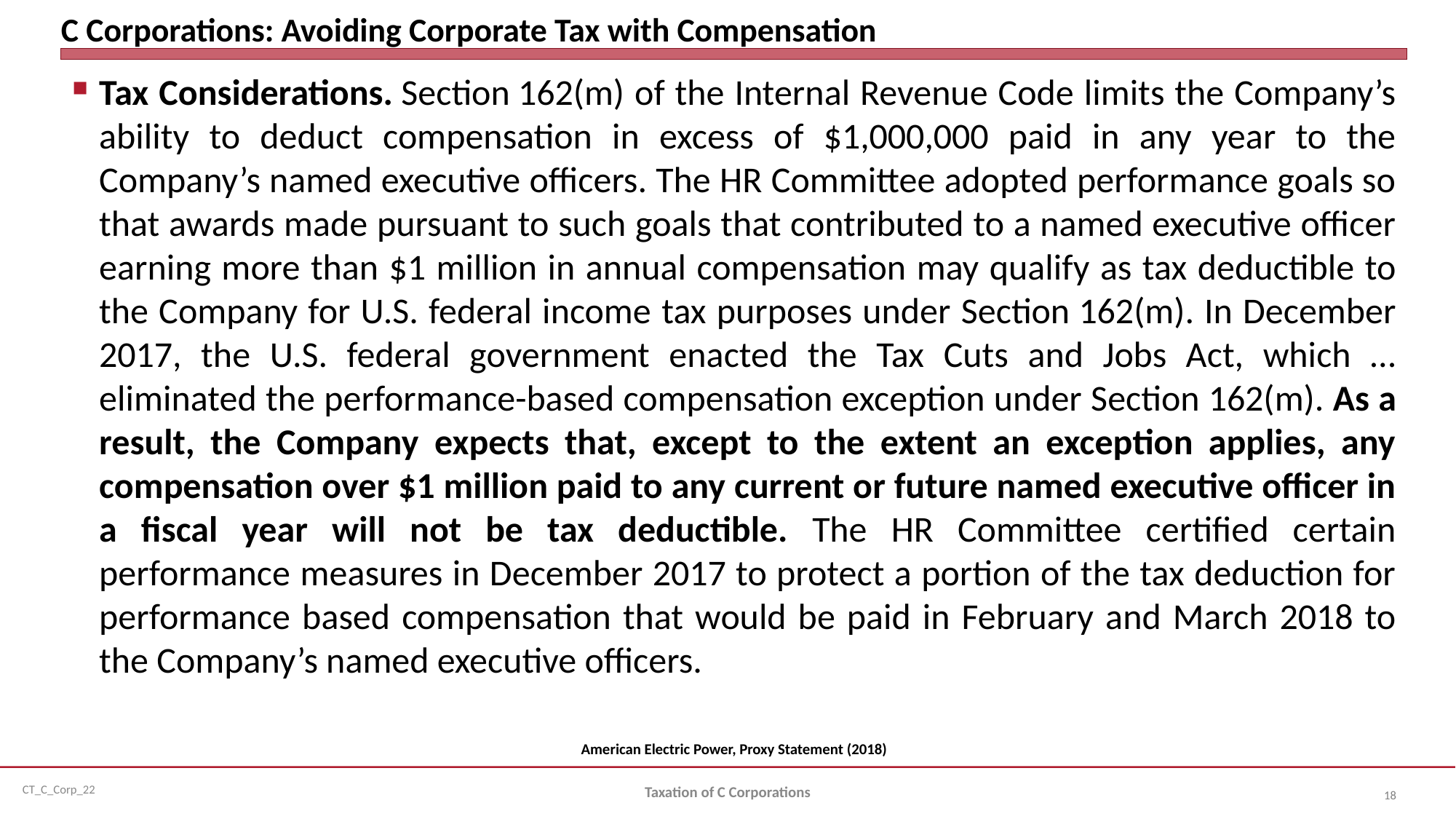

# C Corporations: Avoiding Corporate Tax with Compensation
Tax Considerations. Section 162(m) of the Internal Revenue Code limits the Company’s ability to deduct compensation in excess of $1,000,000 paid in any year to the Company’s named executive officers. The HR Committee adopted performance goals so that awards made pursuant to such goals that contributed to a named executive officer earning more than $1 million in annual compensation may qualify as tax deductible to the Company for U.S. federal income tax purposes under Section 162(m). In December 2017, the U.S. federal government enacted the Tax Cuts and Jobs Act, which …eliminated the performance-based compensation exception under Section 162(m). As a result, the Company expects that, except to the extent an exception applies, any compensation over $1 million paid to any current or future named executive officer in a fiscal year will not be tax deductible. The HR Committee certified certain performance measures in December 2017 to protect a portion of the tax deduction for performance based compensation that would be paid in February and March 2018 to the Company’s named executive officers.

American Electric Power, Proxy Statement (2018)
Taxation of C Corporations
18